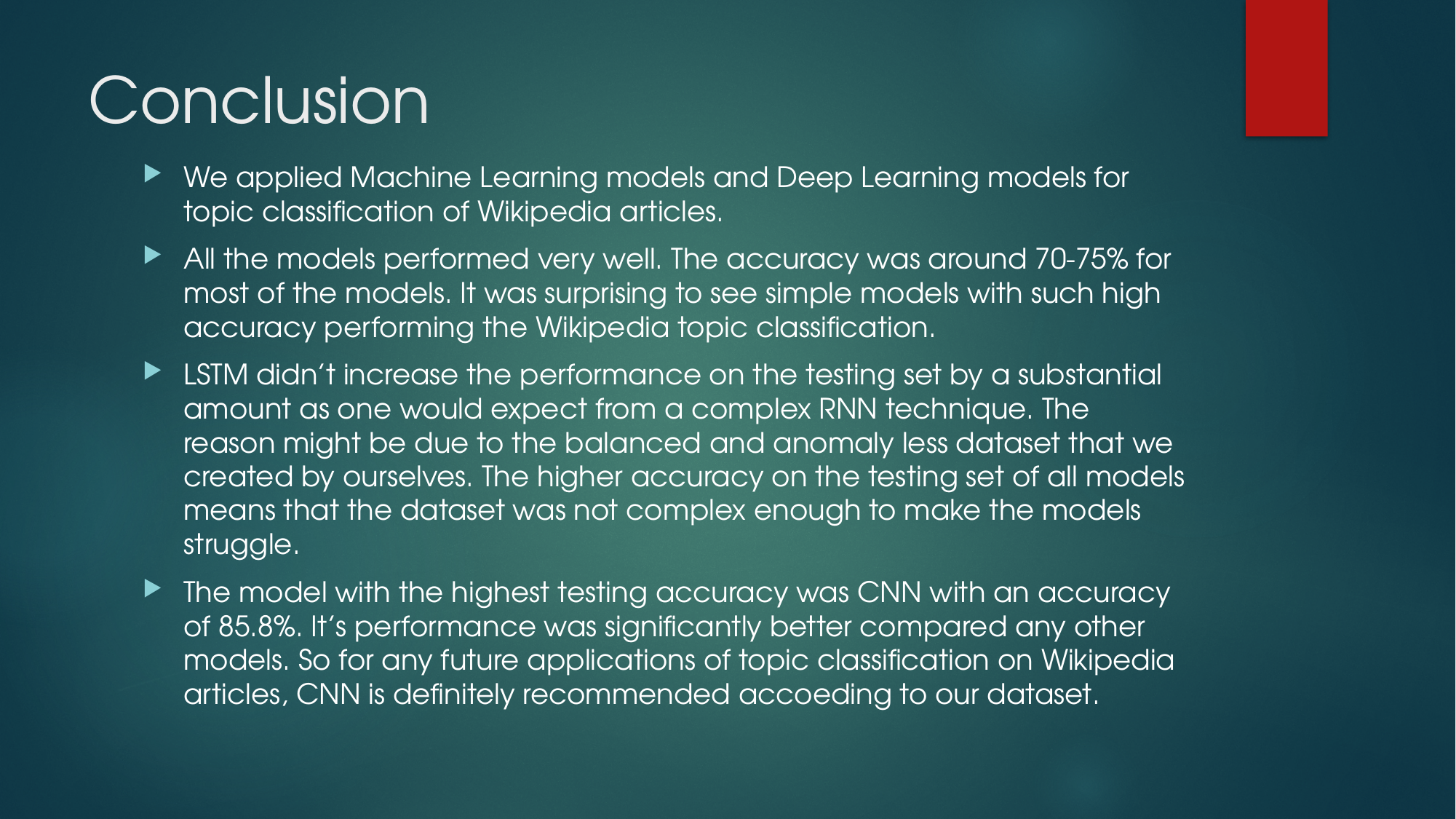

# Conclusion
We applied Machine Learning models and Deep Learning models for topic classification of Wikipedia articles.
All the models performed very well. The accuracy was around 70-75% for most of the models. It was surprising to see simple models with such high accuracy performing the Wikipedia topic classification.
LSTM didn’t increase the performance on the testing set by a substantial amount as one would expect from a complex RNN technique. The reason might be due to the balanced and anomaly less dataset that we created by ourselves. The higher accuracy on the testing set of all models means that the dataset was not complex enough to make the models struggle.
The model with the highest testing accuracy was CNN with an accuracy of 85.8%. It’s performance was significantly better compared any other models. So for any future applications of topic classification on Wikipedia articles, CNN is definitely recommended accoeding to our dataset.